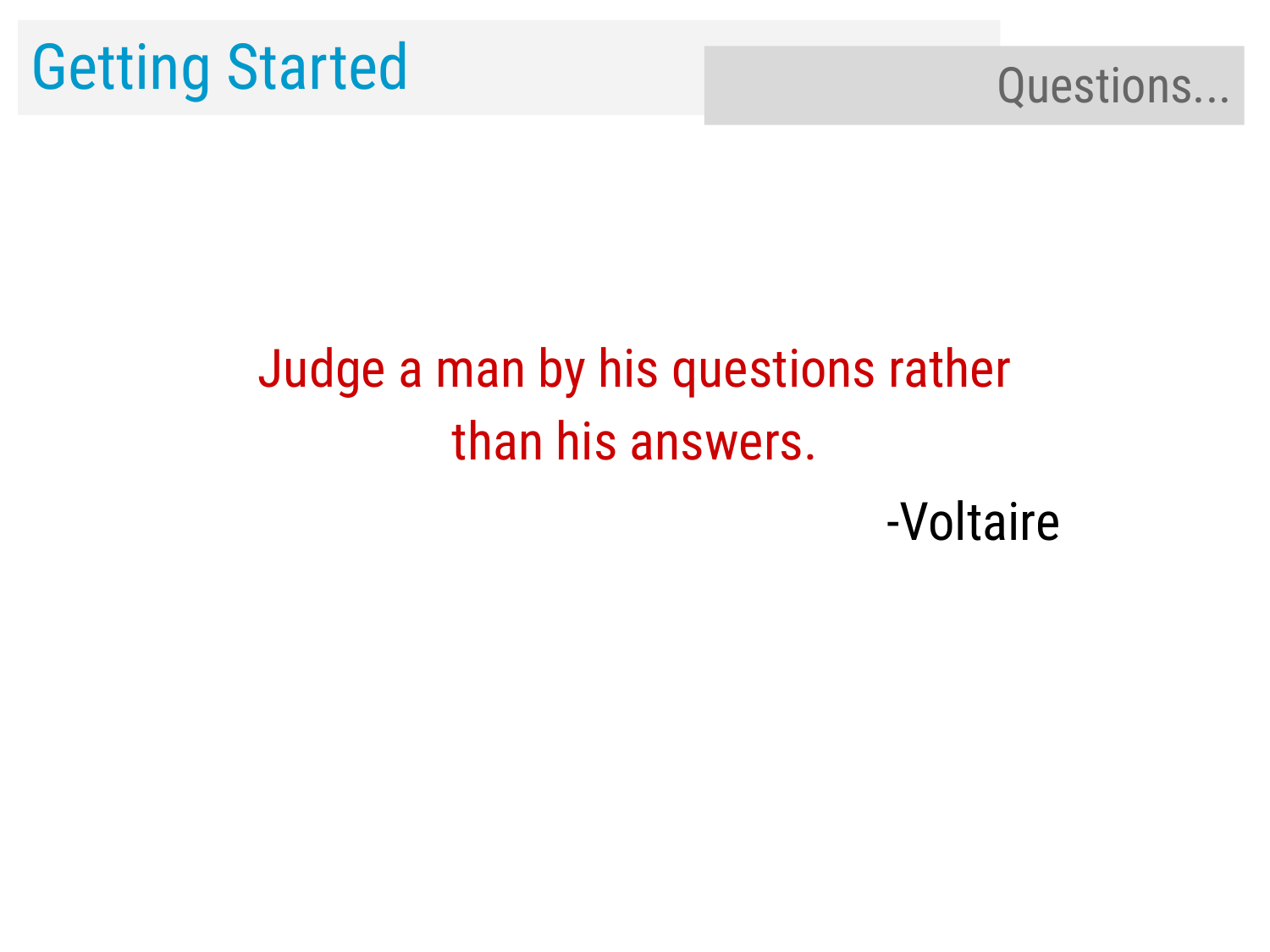

# Getting Started
 Questions...
Judge a man by his questions rather than his answers.
-Voltaire